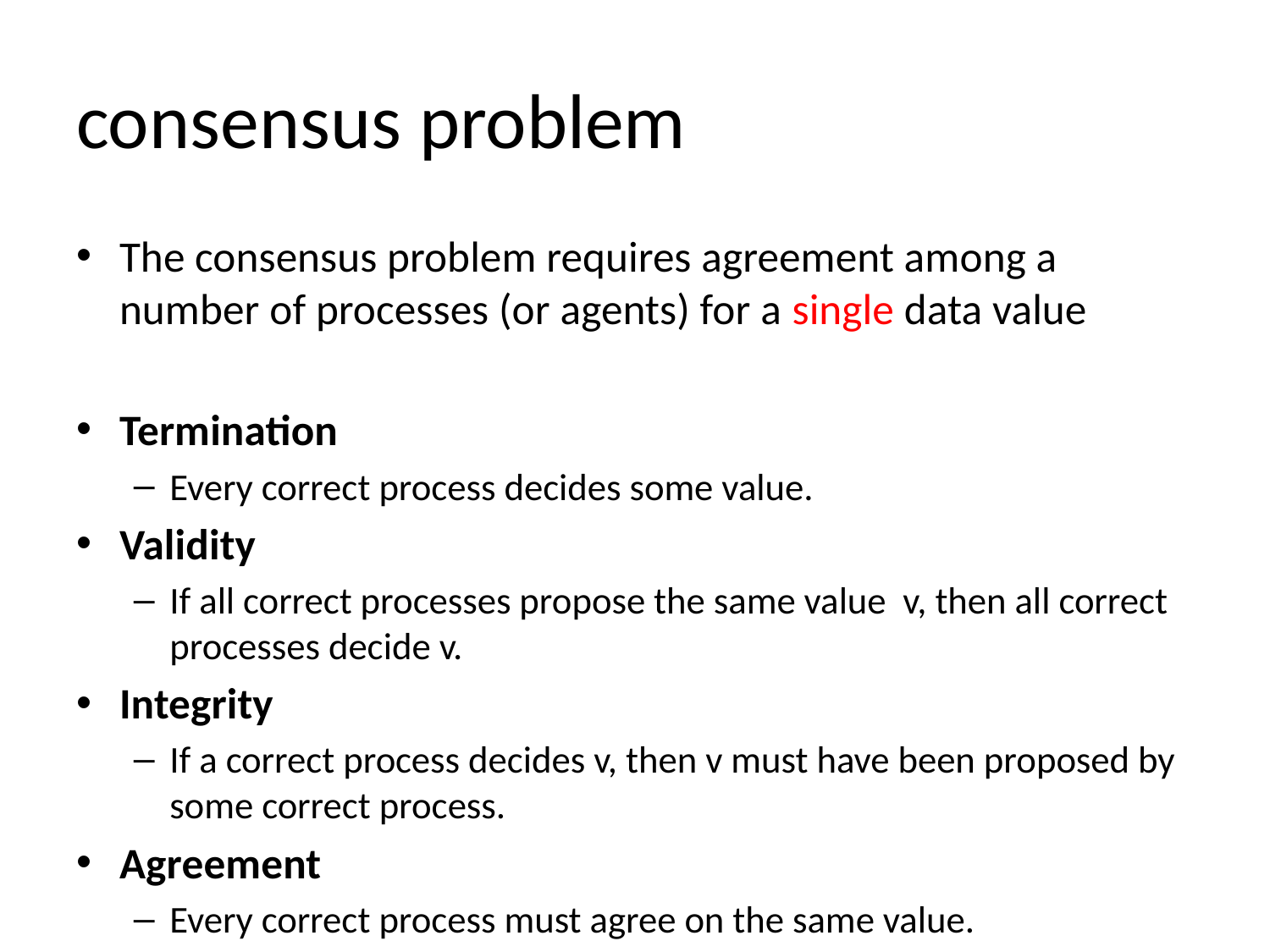

# consensus problem
The consensus problem requires agreement among a number of processes (or agents) for a single data value

Termination
Every correct process decides some value.
Validity
If all correct processes propose the same value  v, then all correct processes decide v.
Integrity
If a correct process decides v, then v must have been proposed by some correct process.
Agreement
Every correct process must agree on the same value.